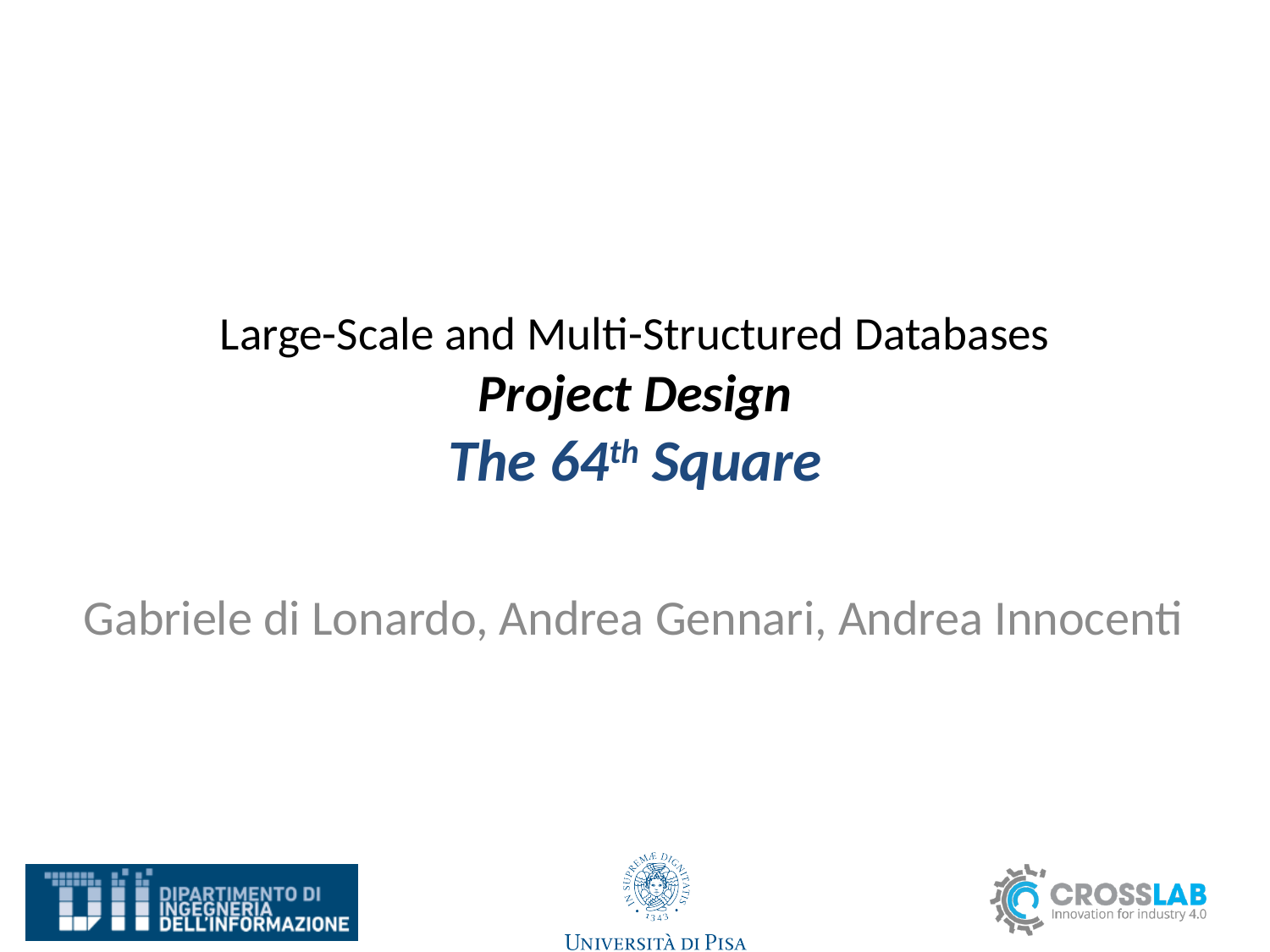

# Large-Scale and Multi-Structured Databases Project Design The 64th Square
Gabriele di Lonardo, Andrea Gennari, Andrea Innocenti